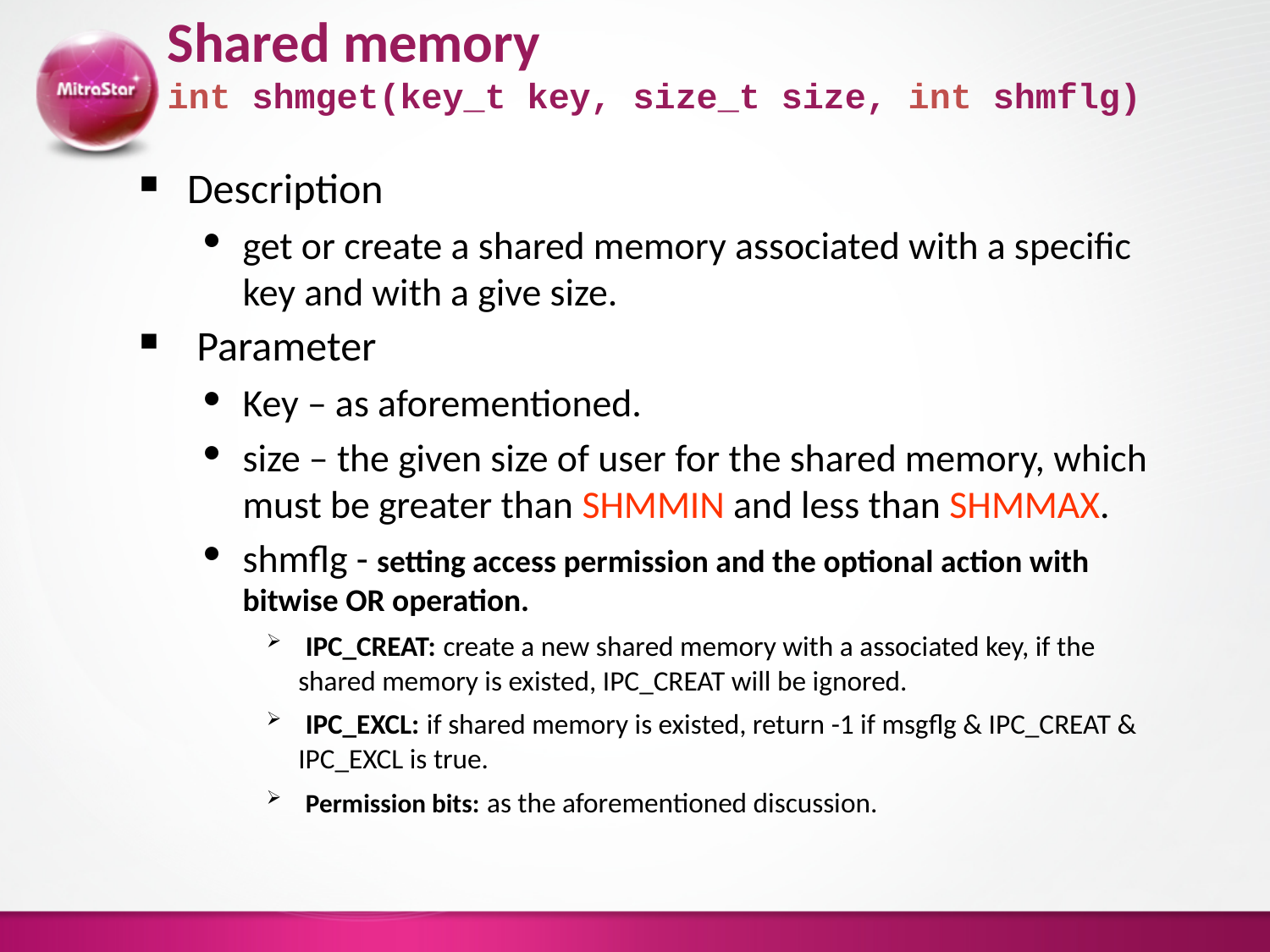

# Shared memory int shmget(key_t key, size_t size, int shmflg)
Description
get or create a shared memory associated with a specific key and with a give size.
 Parameter
Key – as aforementioned.
size – the given size of user for the shared memory, which must be greater than SHMMIN and less than SHMMAX.
shmflg - setting access permission and the optional action with bitwise OR operation.
 IPC_CREAT: create a new shared memory with a associated key, if the shared memory is existed, IPC_CREAT will be ignored.
 IPC_EXCL: if shared memory is existed, return -1 if msgflg & IPC_CREAT & IPC_EXCL is true.
 Permission bits: as the aforementioned discussion.